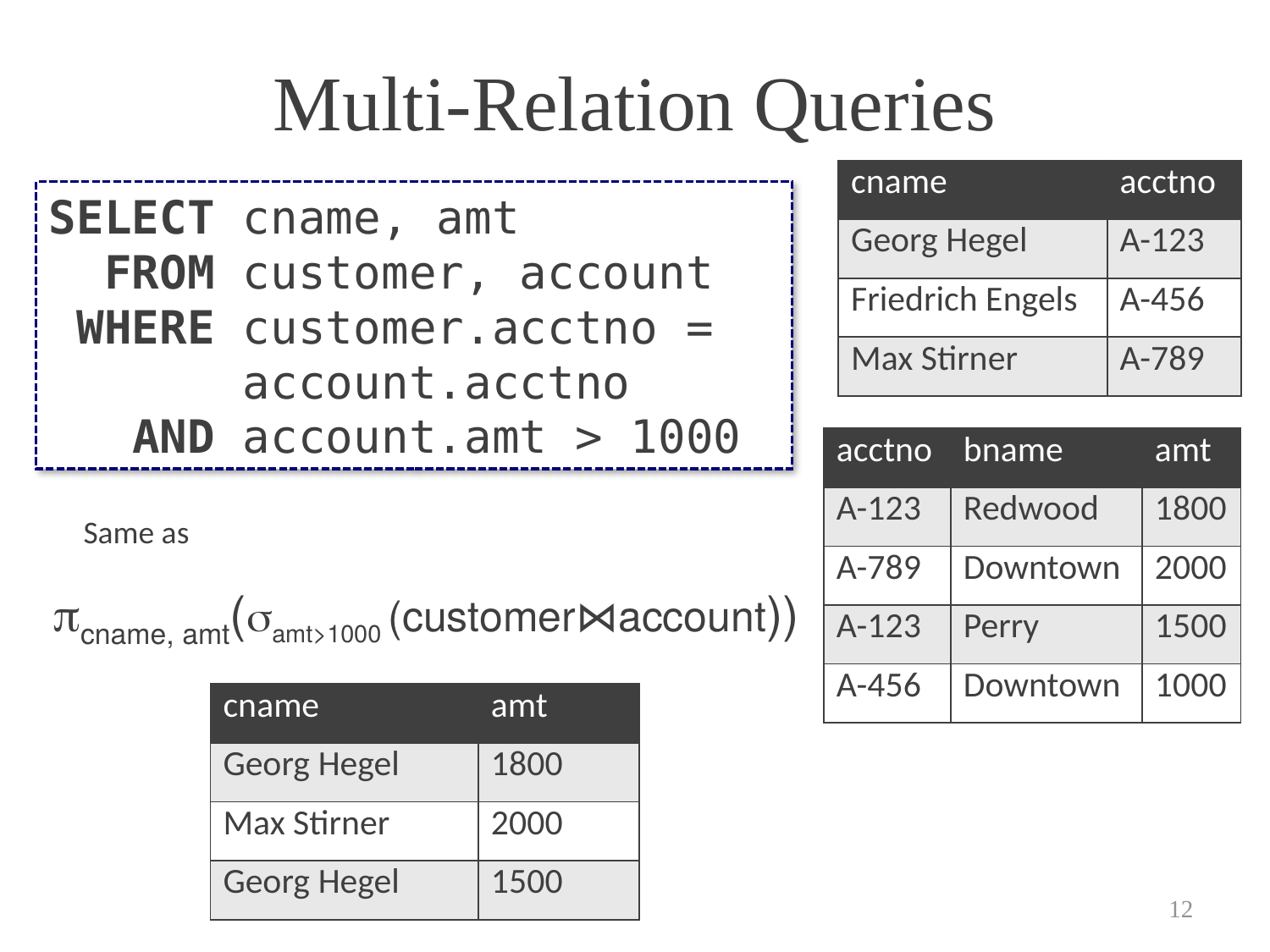

# Multi-Relation Queries
| cname | acctno |
| --- | --- |
| Georg Hegel | A-123 |
| Friedrich Engels | A-456 |
| Max Stirner | A-789 |
SELECT cname, amt
  FROM customer, account
 WHERE customer.acctno =
       account.acctno
   AND account.amt > 1000
| acctno | bname | amt |
| --- | --- | --- |
| A-123 | Redwood | 1800 |
| A-789 | Downtown | 2000 |
| A-123 | Perry | 1500 |
| A-456 | Downtown | 1000 |
Same as
πcname, amt(σamt>1000 (customer⋈account))
| cname | amt |
| --- | --- |
| Georg Hegel | 1800 |
| Max Stirner | 2000 |
| Georg Hegel | 1500 |
12